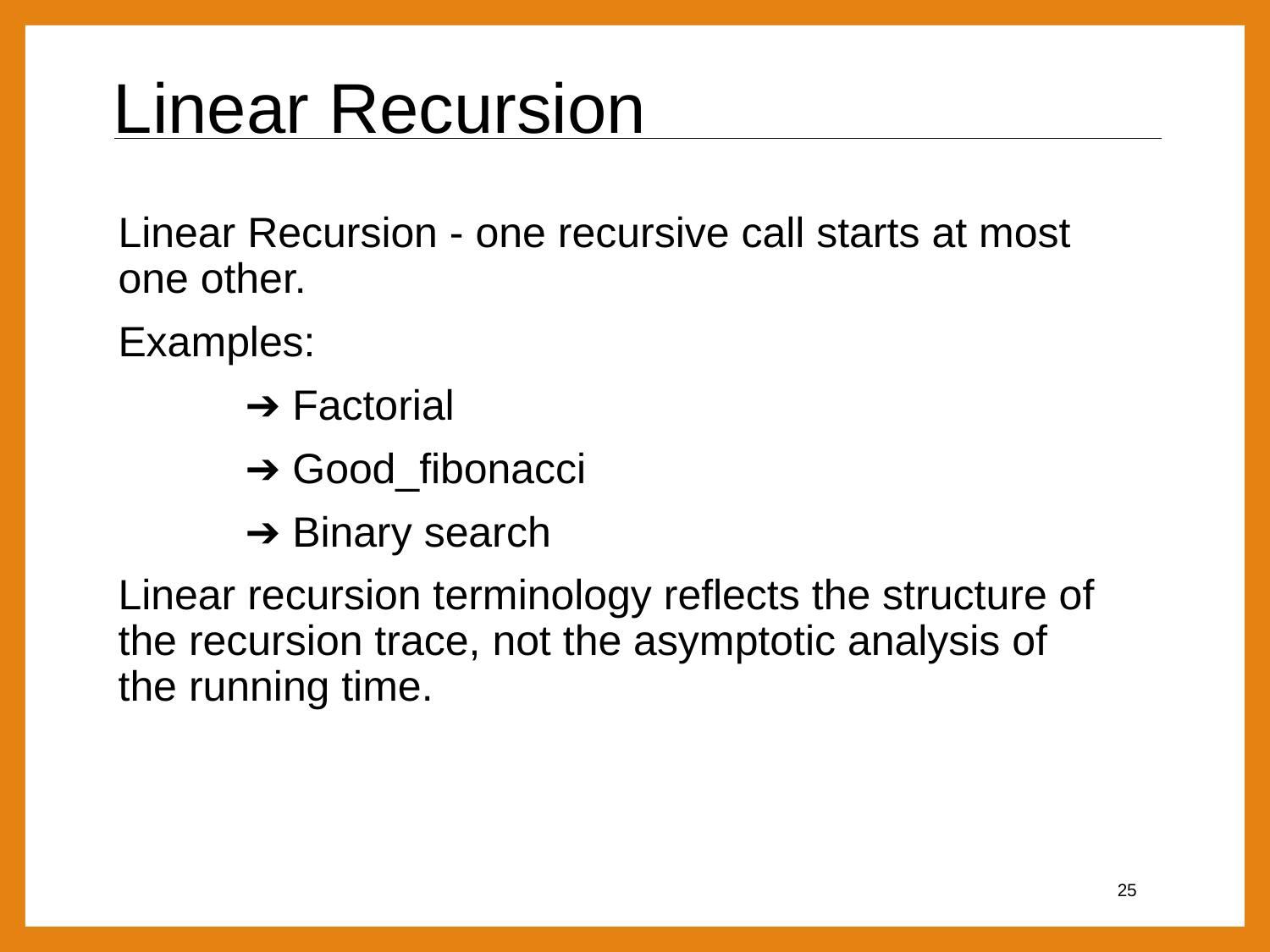

# Linear Recursion
Linear Recursion - one recursive call starts at most one other.
Examples:
	➔ Factorial
	➔ Good_fibonacci
	➔ Binary search
Linear recursion terminology reflects the structure of the recursion trace, not the asymptotic analysis of the running time.
25